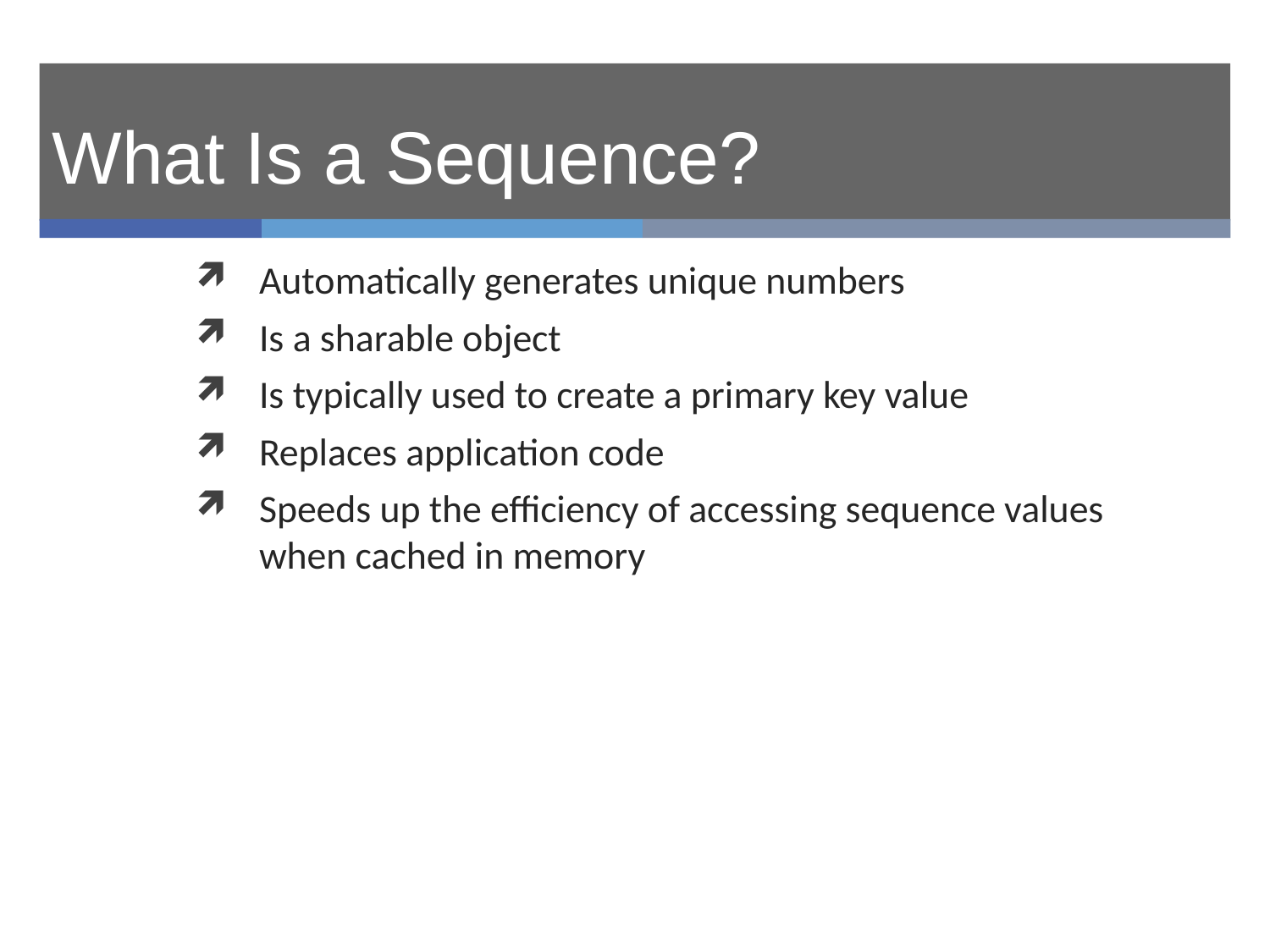

# What Is a Sequence?
Automatically generates unique numbers
Is a sharable object
Is typically used to create a primary key value
Replaces application code
Speeds up the efficiency of accessing sequence values when cached in memory